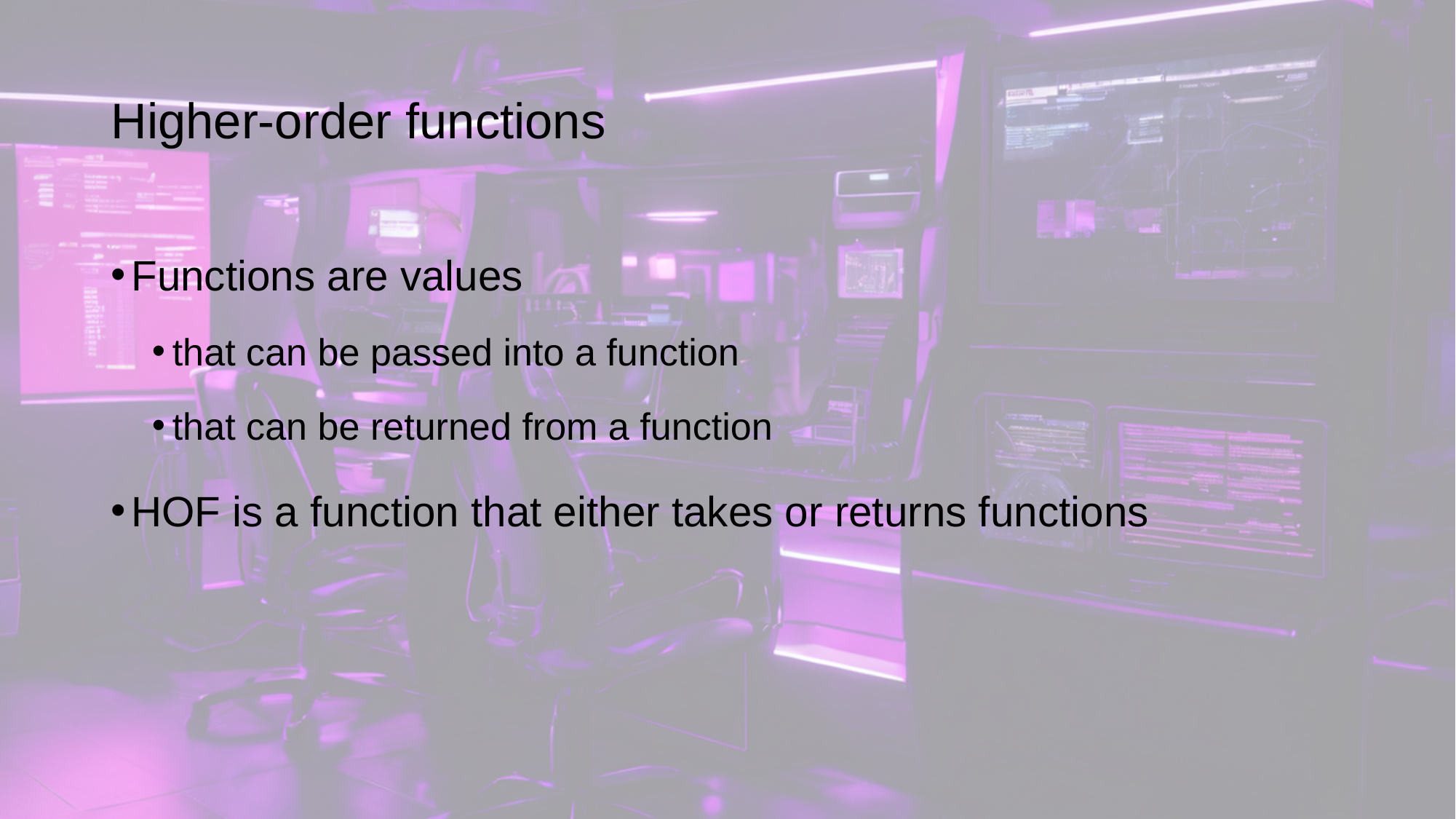

# Higher-order functions
Functions are values
that can be passed into a function
that can be returned from a function
HOF is a function that either takes or returns functions